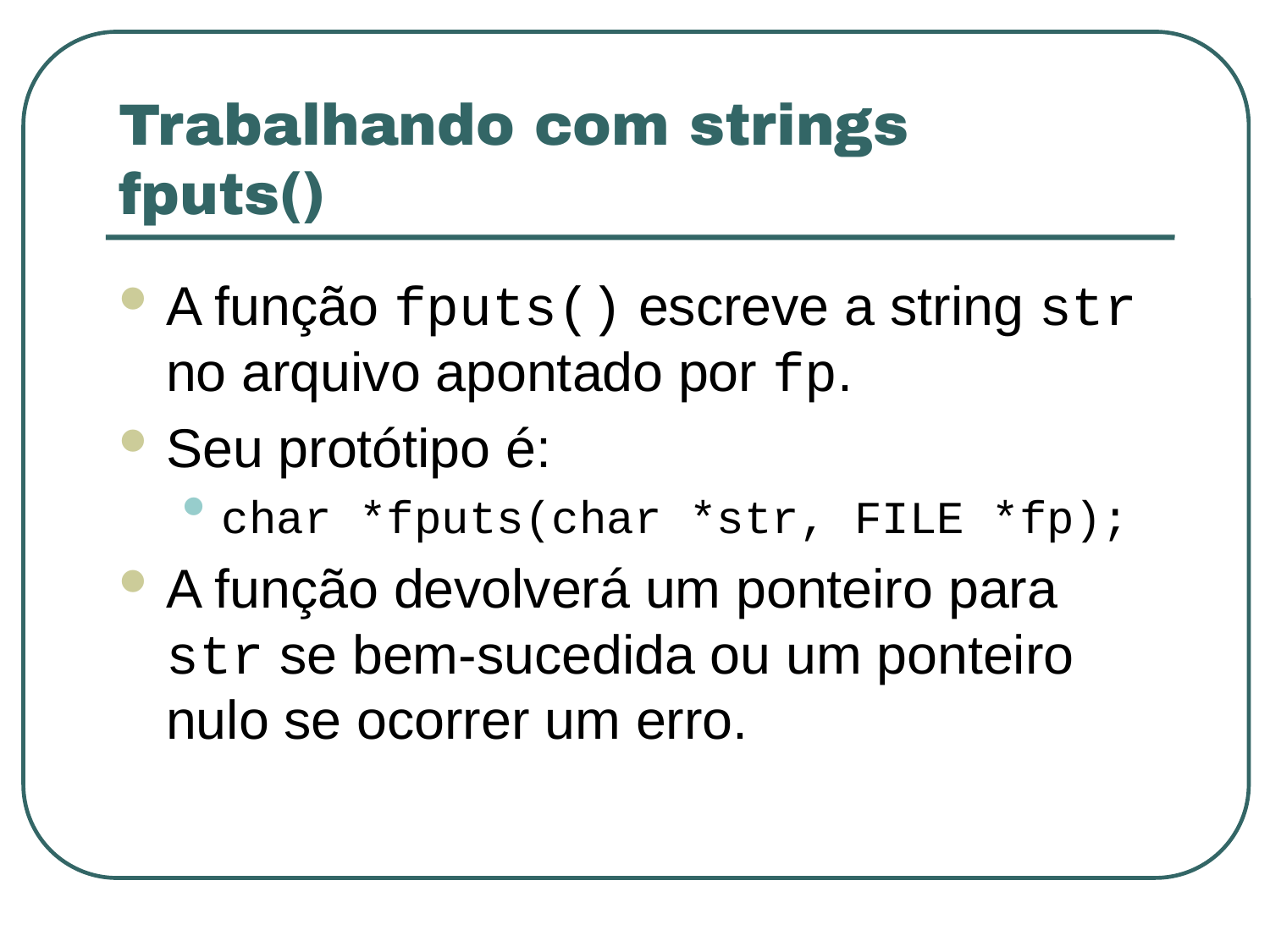

# Trabalhando com strings fputs()
A função fputs() escreve a string str no arquivo apontado por fp.
Seu protótipo é:
char *fputs(char *str, FILE *fp);
A função devolverá um ponteiro para str se bem-sucedida ou um ponteiro nulo se ocorrer um erro.